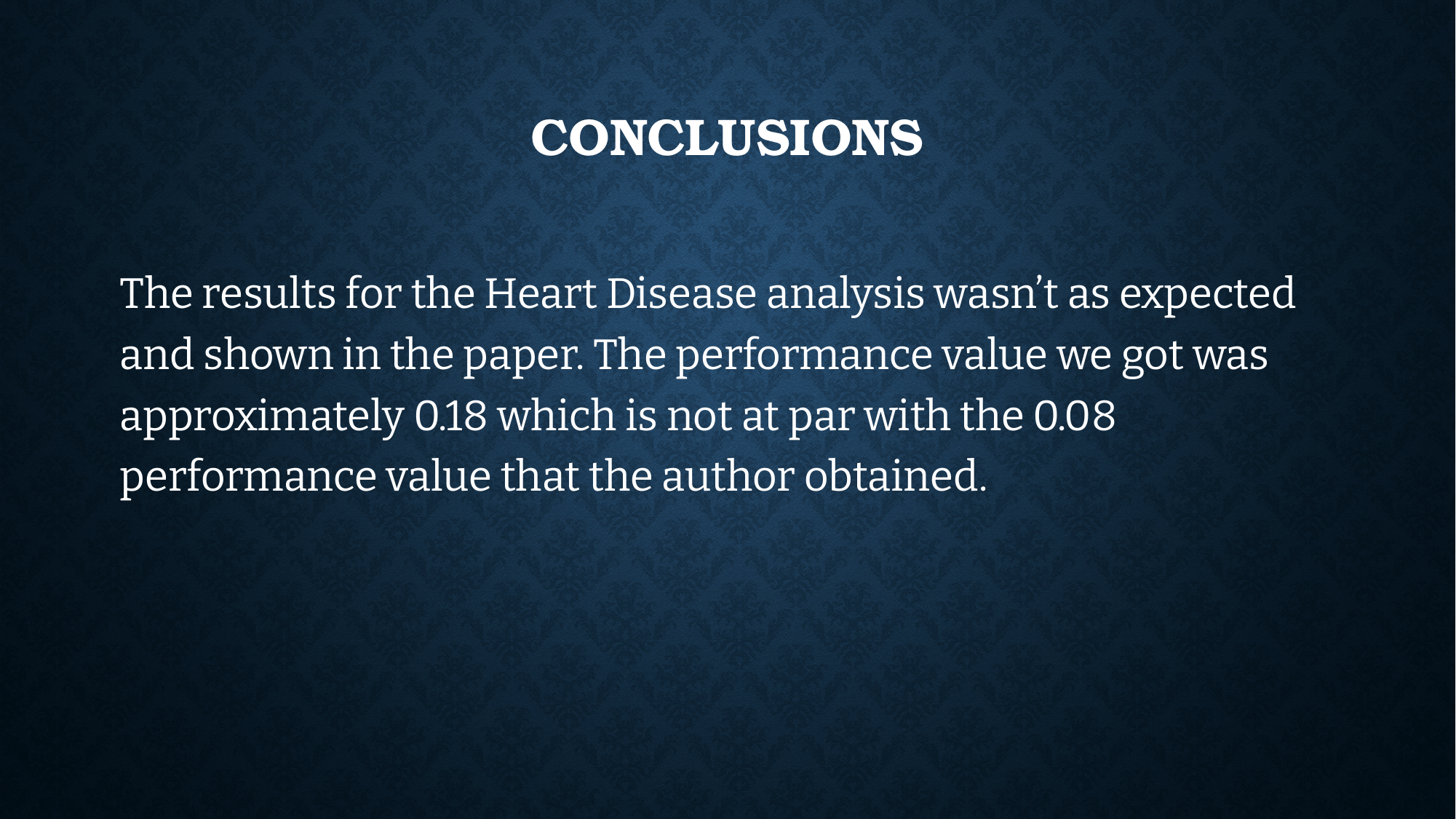

# CONCLUSIONS
The results for the Heart Disease analysis wasn’t as expected and shown in the paper. The performance value we got was approximately 0.18 which is not at par with the 0.08 performance value that the author obtained.